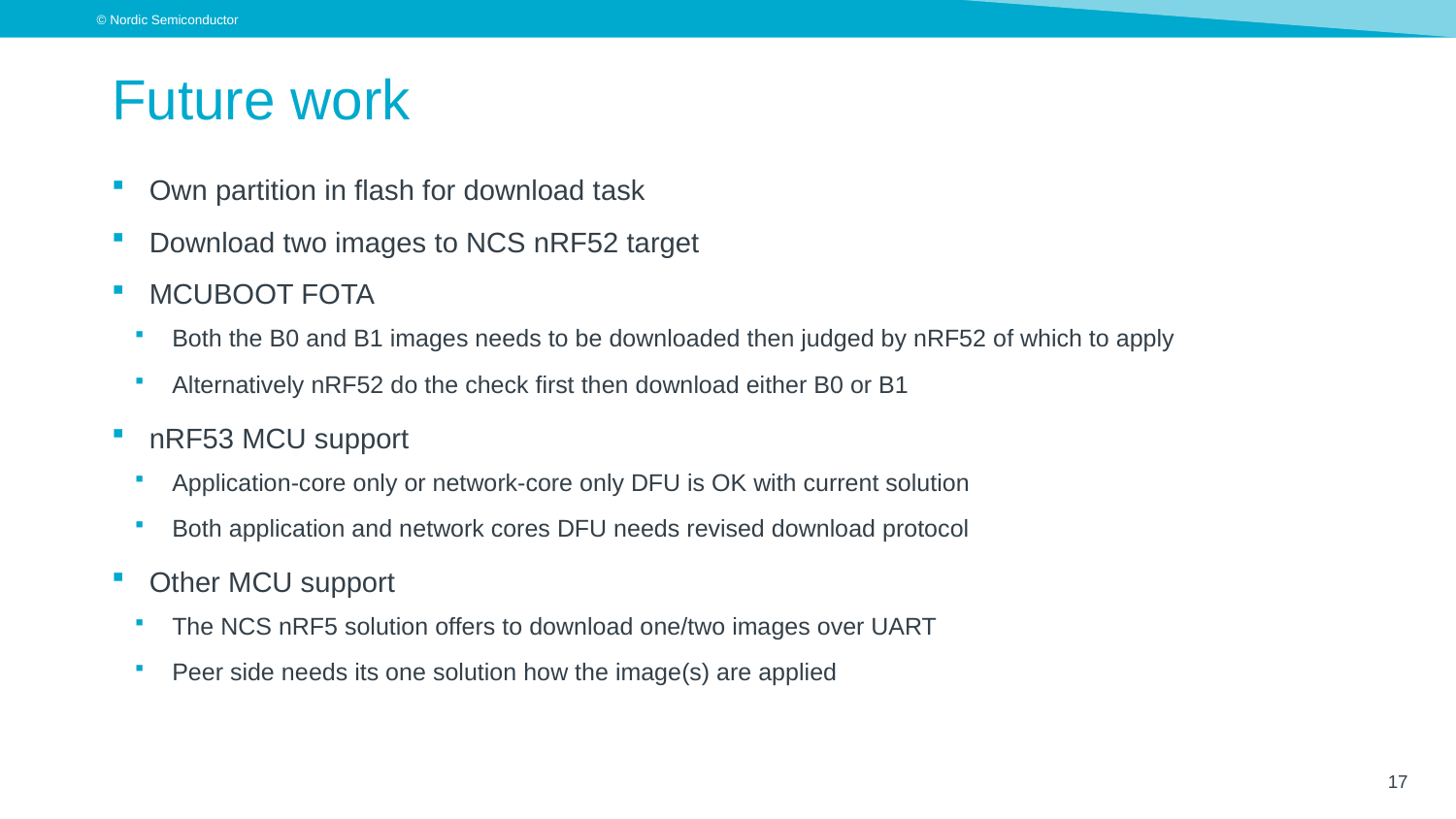

# Future work
Own partition in flash for download task
Download two images to NCS nRF52 target
MCUBOOT FOTA
Both the B0 and B1 images needs to be downloaded then judged by nRF52 of which to apply
Alternatively nRF52 do the check first then download either B0 or B1
nRF53 MCU support
Application-core only or network-core only DFU is OK with current solution
Both application and network cores DFU needs revised download protocol
Other MCU support
The NCS nRF5 solution offers to download one/two images over UART
Peer side needs its one solution how the image(s) are applied
17